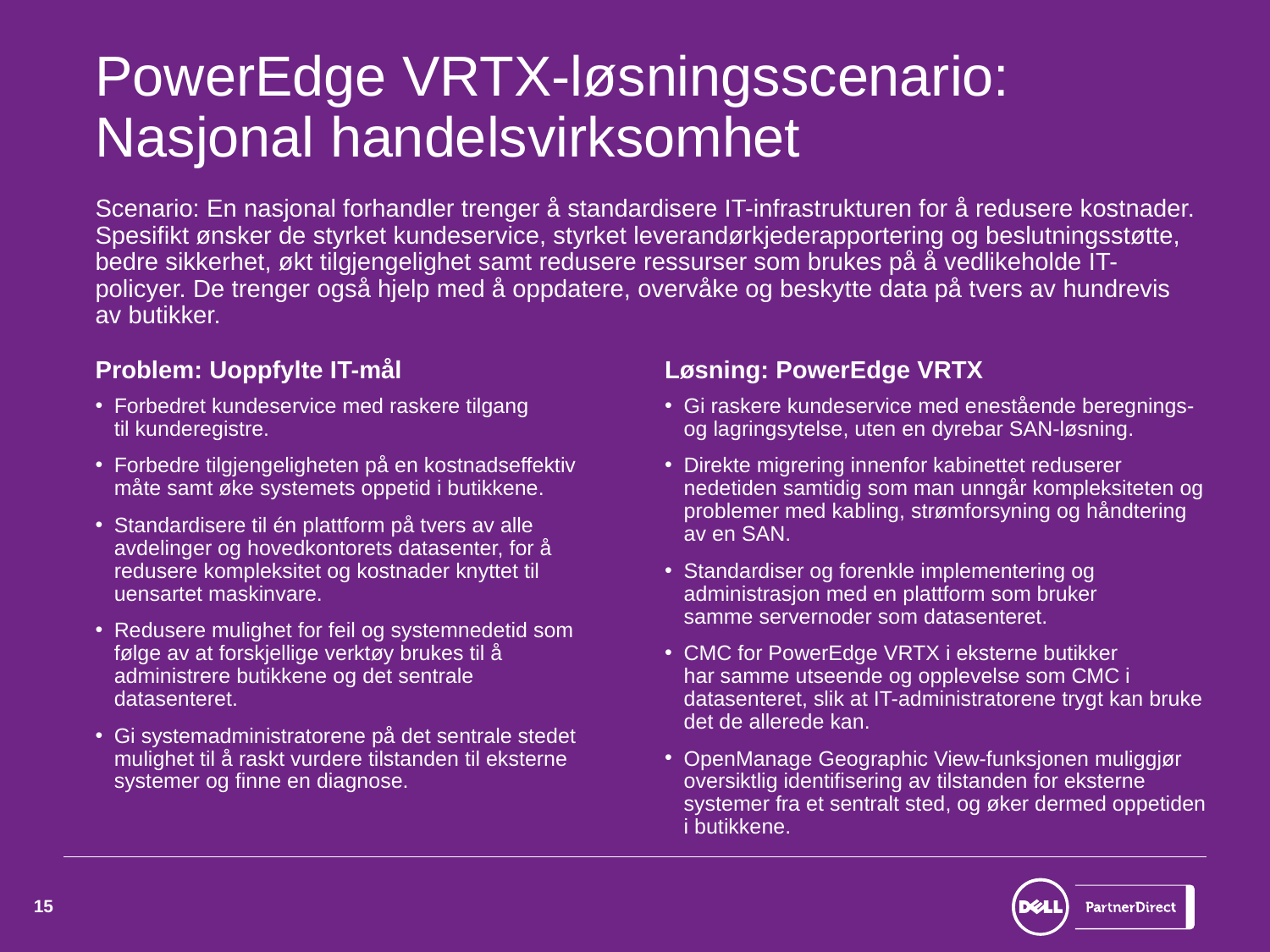

# PowerEdge VRTX-løsningsscenario: Nasjonal handelsvirksomhet
Scenario: En nasjonal forhandler trenger å standardisere IT-infrastrukturen for å redusere kostnader. Spesifikt ønsker de styrket kundeservice, styrket leverandørkjederapportering og beslutningsstøtte, bedre sikkerhet, økt tilgjengelighet samt redusere ressurser som brukes på å vedlikeholde IT-policyer. De trenger også hjelp med å oppdatere, overvåke og beskytte data på tvers av hundrevis av butikker.

Problem: Uoppfylte IT-mål
Forbedret kundeservice med raskere tilgang
til kunderegistre.
Forbedre tilgjengeligheten på en kostnadseffektiv måte samt øke systemets oppetid i butikkene.
Standardisere til én plattform på tvers av alle avdelinger og hovedkontorets datasenter, for å redusere kompleksitet og kostnader knyttet til uensartet maskinvare.
Redusere mulighet for feil og systemnedetid som følge av at forskjellige verktøy brukes til å administrere butikkene og det sentrale datasenteret.
Gi systemadministratorene på det sentrale stedet mulighet til å raskt vurdere tilstanden til eksterne systemer og finne en diagnose.
Løsning: PowerEdge VRTX
Gi raskere kundeservice med enestående beregnings- og lagringsytelse, uten en dyrebar SAN-løsning.
Direkte migrering innenfor kabinettet reduserer nedetiden samtidig som man unngår kompleksiteten og problemer med kabling, strømforsyning og håndtering av en SAN.
Standardiser og forenkle implementering og administrasjon med en plattform som bruker
samme servernoder som datasenteret.
CMC for PowerEdge VRTX i eksterne butikker
har samme utseende og opplevelse som CMC i
datasenteret, slik at IT-administratorene trygt kan bruke det de allerede kan.
OpenManage Geographic View-funksjonen muliggjør
oversiktlig identifisering av tilstanden for eksterne systemer fra et sentralt sted, og øker dermed oppetiden i butikkene.